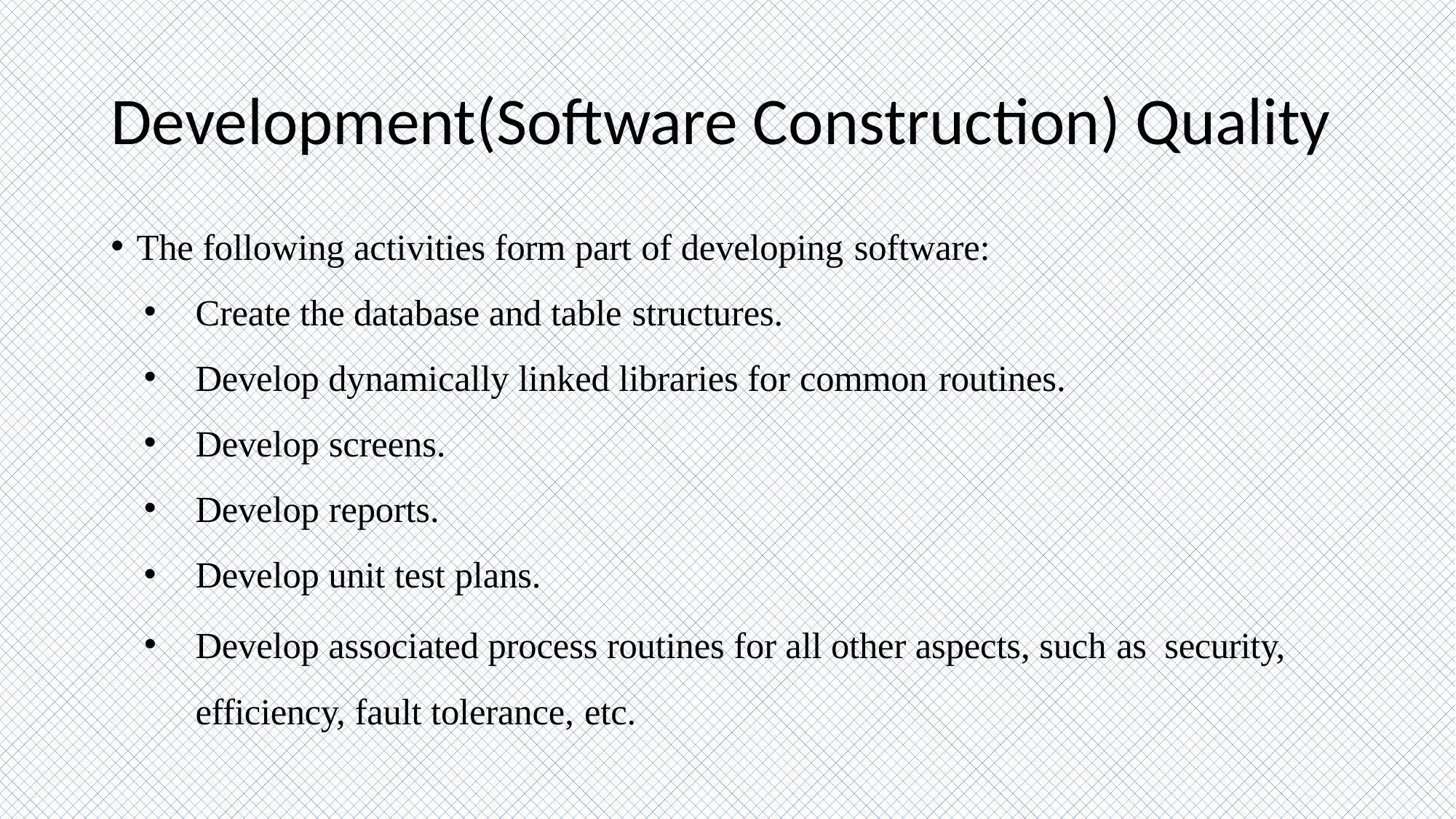

# Development(Software Construction) Quality
The following activities form part of developing software:
Create the database and table structures.
Develop dynamically linked libraries for common routines.
Develop screens.
Develop reports.
Develop unit test plans.
Develop associated process routines for all other aspects, such as  security, efficiency, fault tolerance, etc.